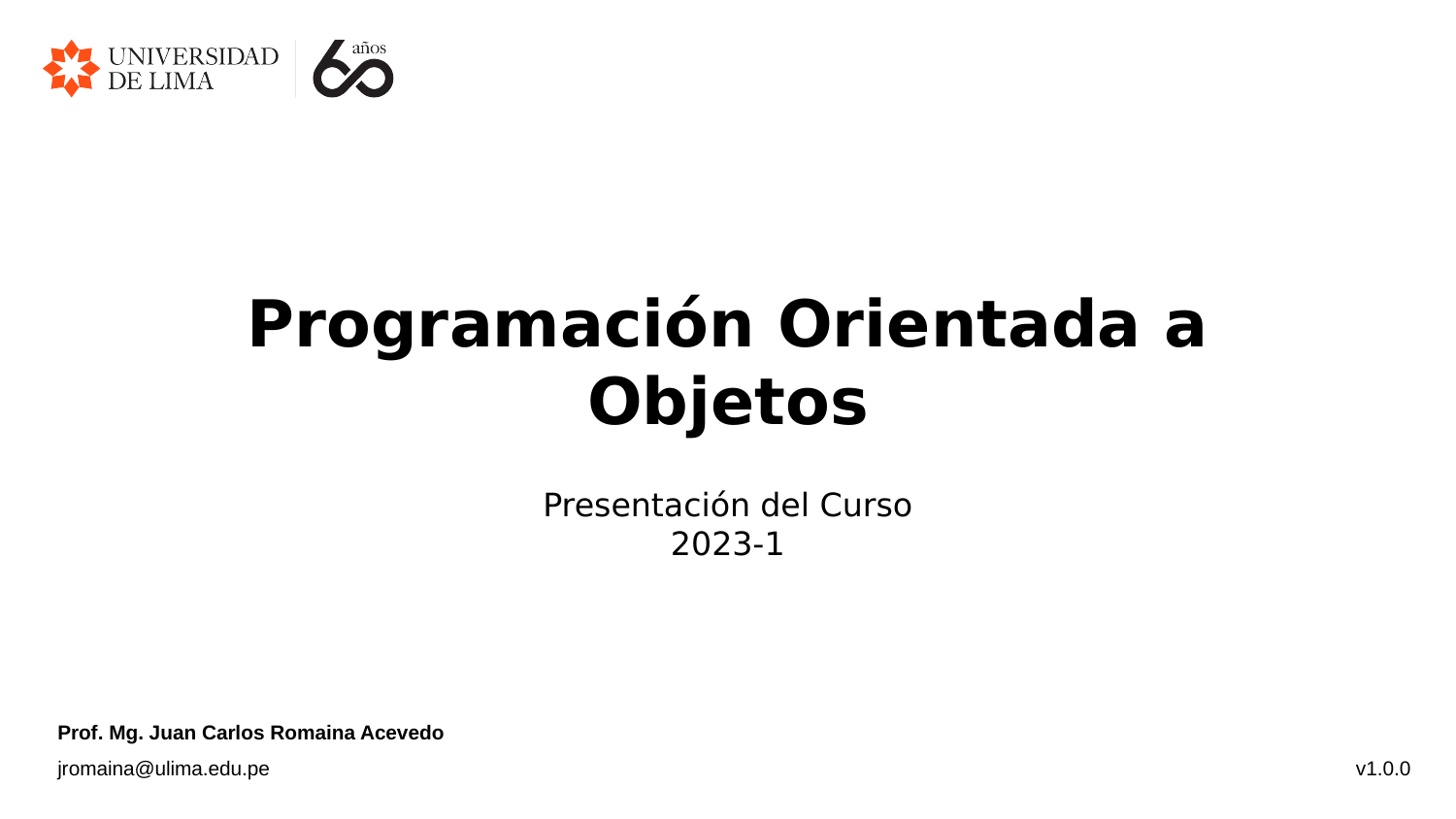

# Programación Orientada a Objetos
Presentación del Curso
2023-1
Prof. Mg. Juan Carlos Romaina Acevedo
v1.0.0
jromaina@ulima.edu.pe